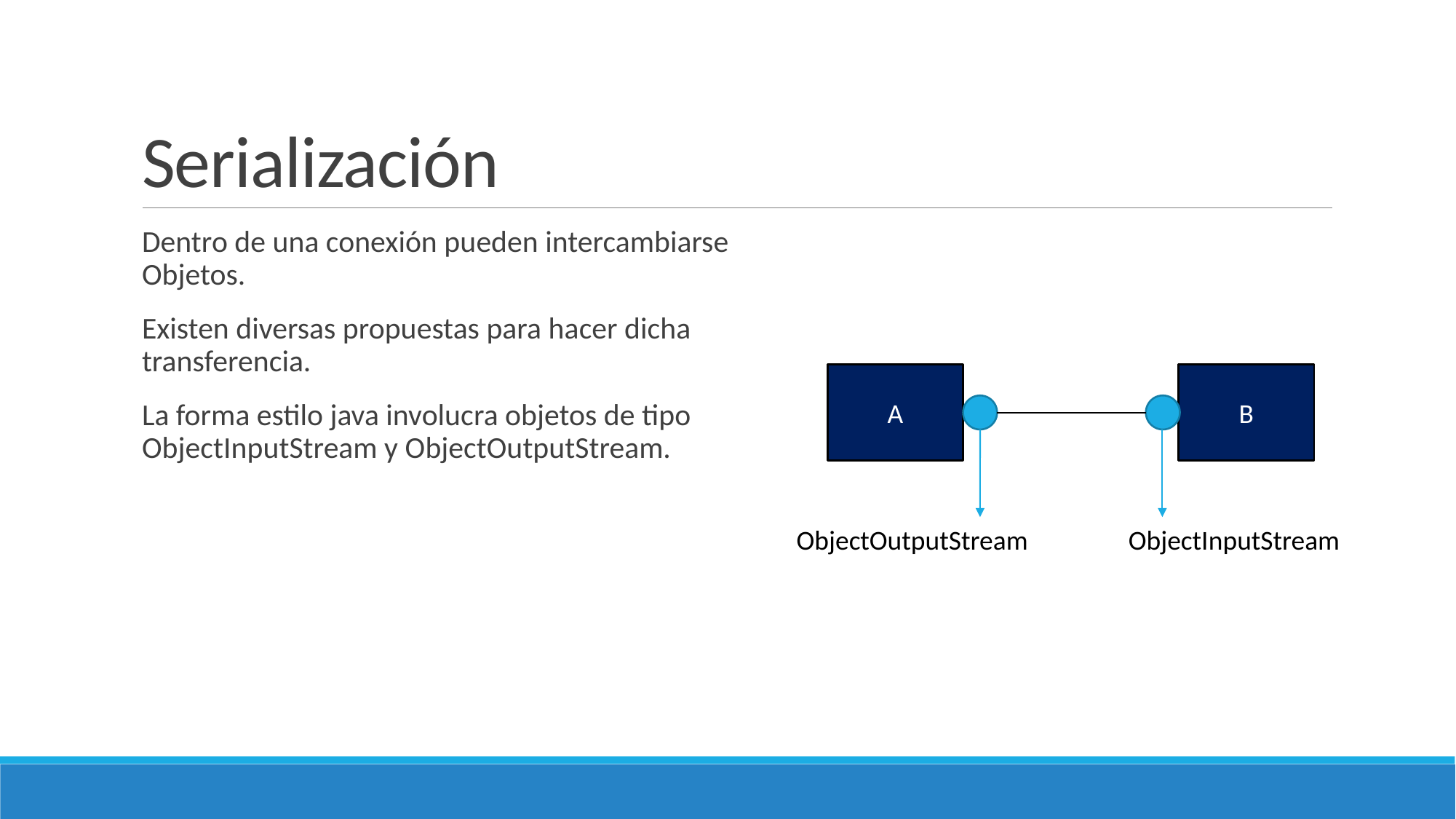

# Serialización
Dentro de una conexión pueden intercambiarse Objetos.
Existen diversas propuestas para hacer dicha transferencia.
La forma estilo java involucra objetos de tipo ObjectInputStream y ObjectOutputStream.
A
B

ObjectOutputStream
ObjectInputStream